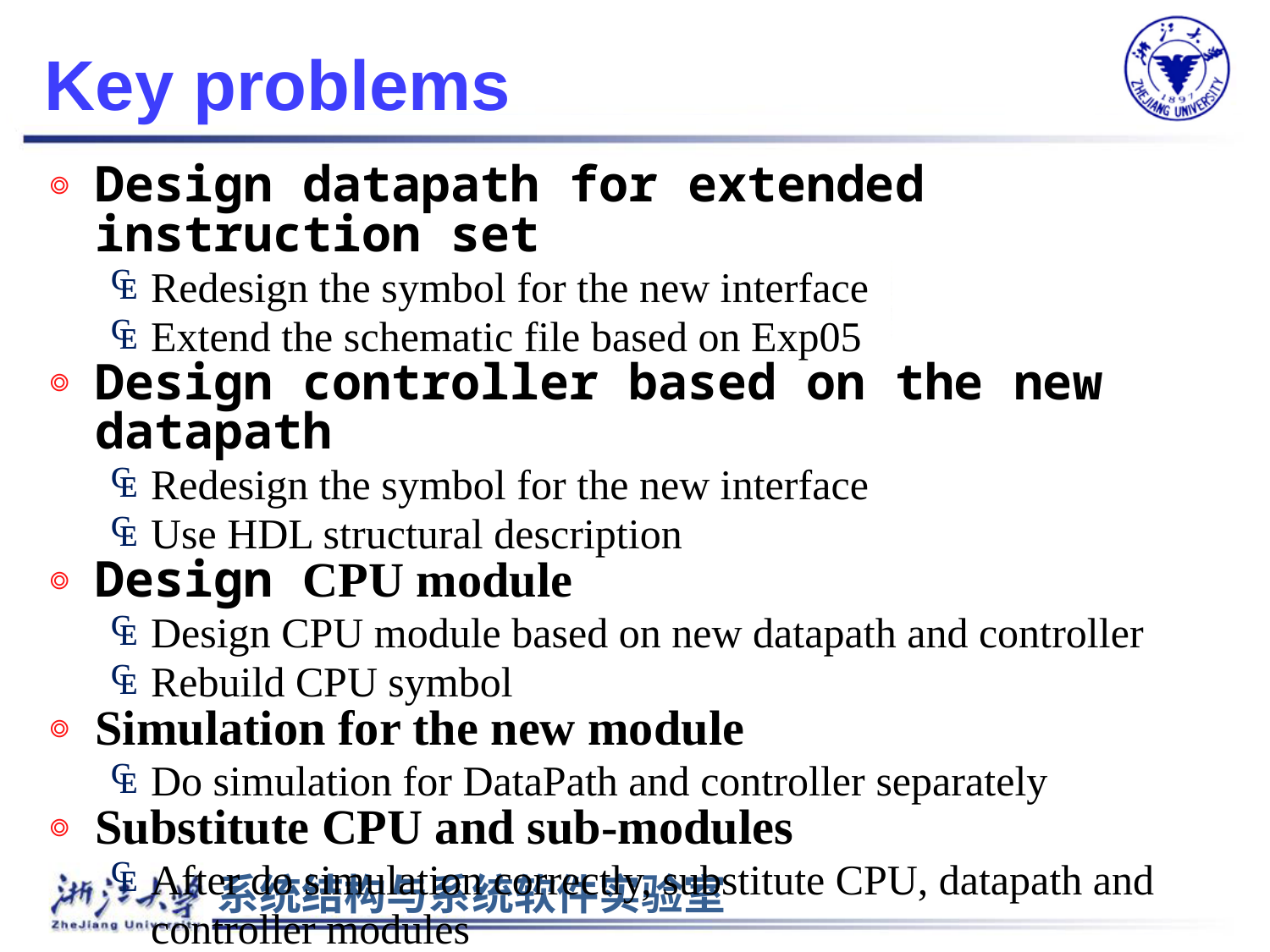

# Key problems
Design datapath for extended instruction set
Redesign the symbol for the new interface
Extend the schematic file based on Exp05
Design controller based on the new datapath
Redesign the symbol for the new interface
Use HDL structural description
Design CPU module
Design CPU module based on new datapath and controller
Rebuild CPU symbol
Simulation for the new module
Do simulation for DataPath and controller separately
Substitute CPU and sub-modules
After do simulation correctly, substitute CPU, datapath and controller modules